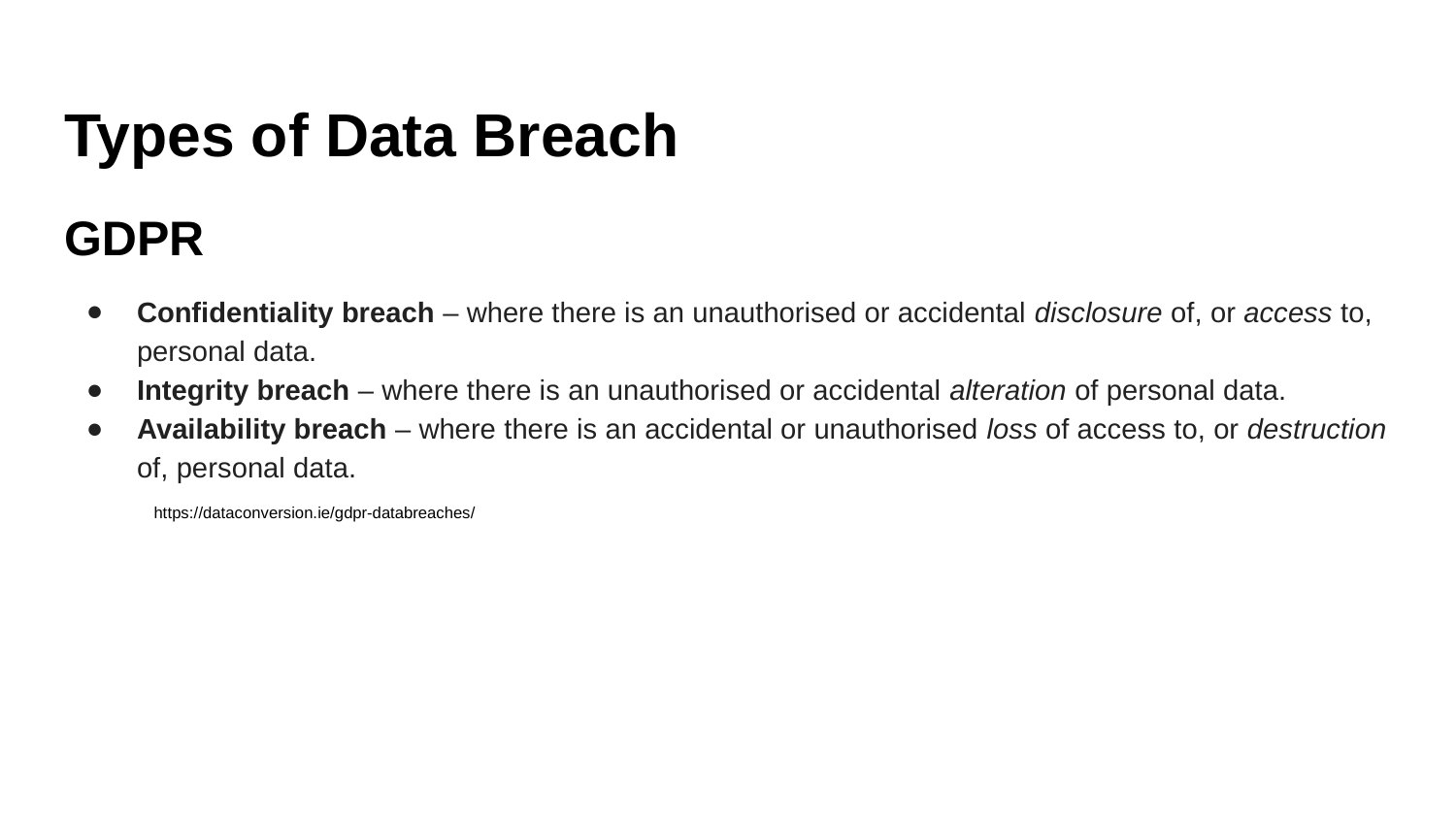

# Types of Data Breach

GDPR
Confidentiality breach – where there is an unauthorised or accidental disclosure of, or access to, personal data.
Integrity breach – where there is an unauthorised or accidental alteration of personal data.
Availability breach – where there is an accidental or unauthorised loss of access to, or destruction of, personal data.

https://dataconversion.ie/gdpr-databreaches/